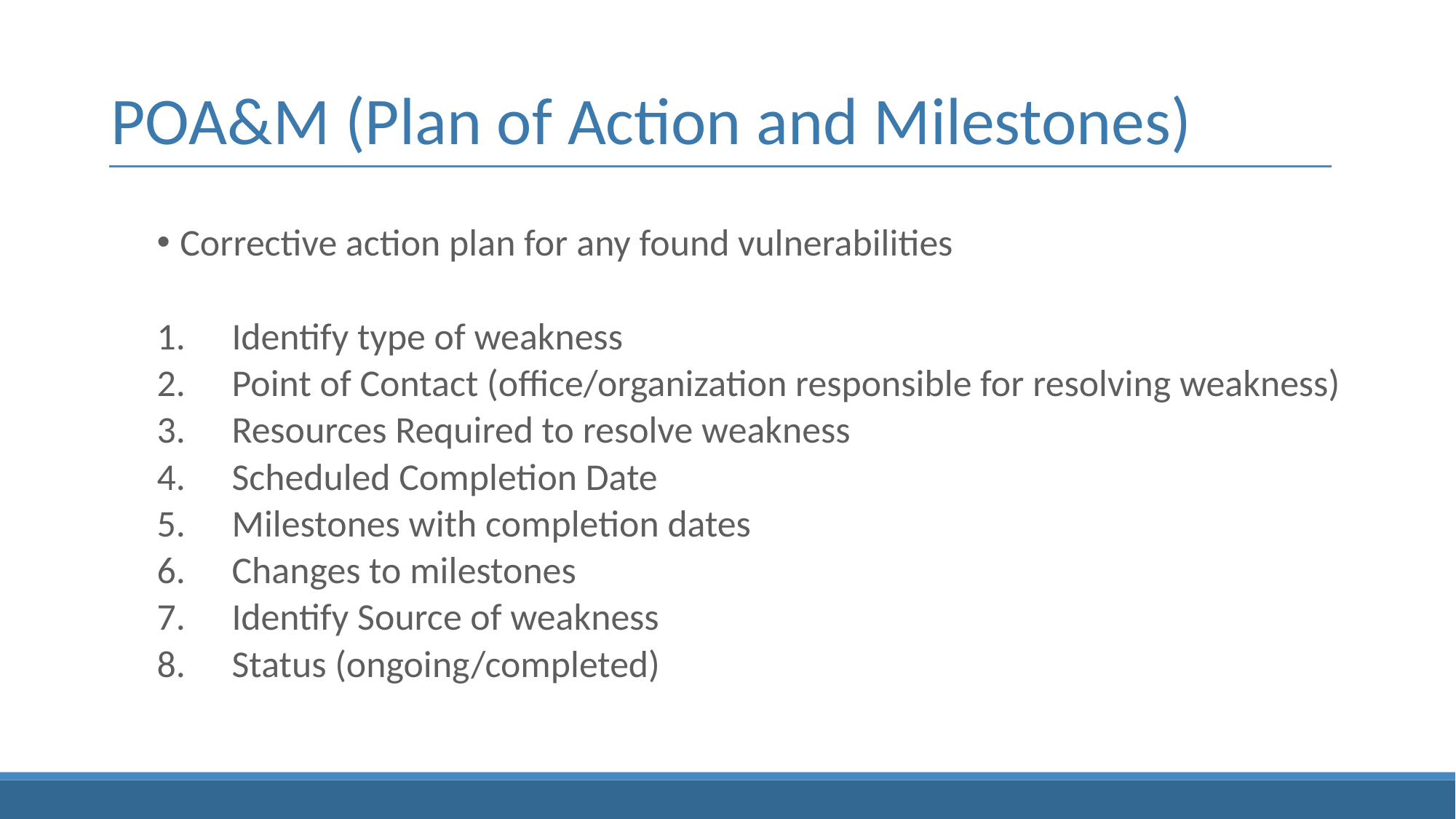

# POA&M (Plan of Action and Milestones)
Corrective action plan for any found vulnerabilities

Identify type of weakness
Point of Contact (office/organization responsible for resolving weakness)
Resources Required to resolve weakness
Scheduled Completion Date
Milestones with completion dates
Changes to milestones
Identify Source of weakness
Status (ongoing/completed)